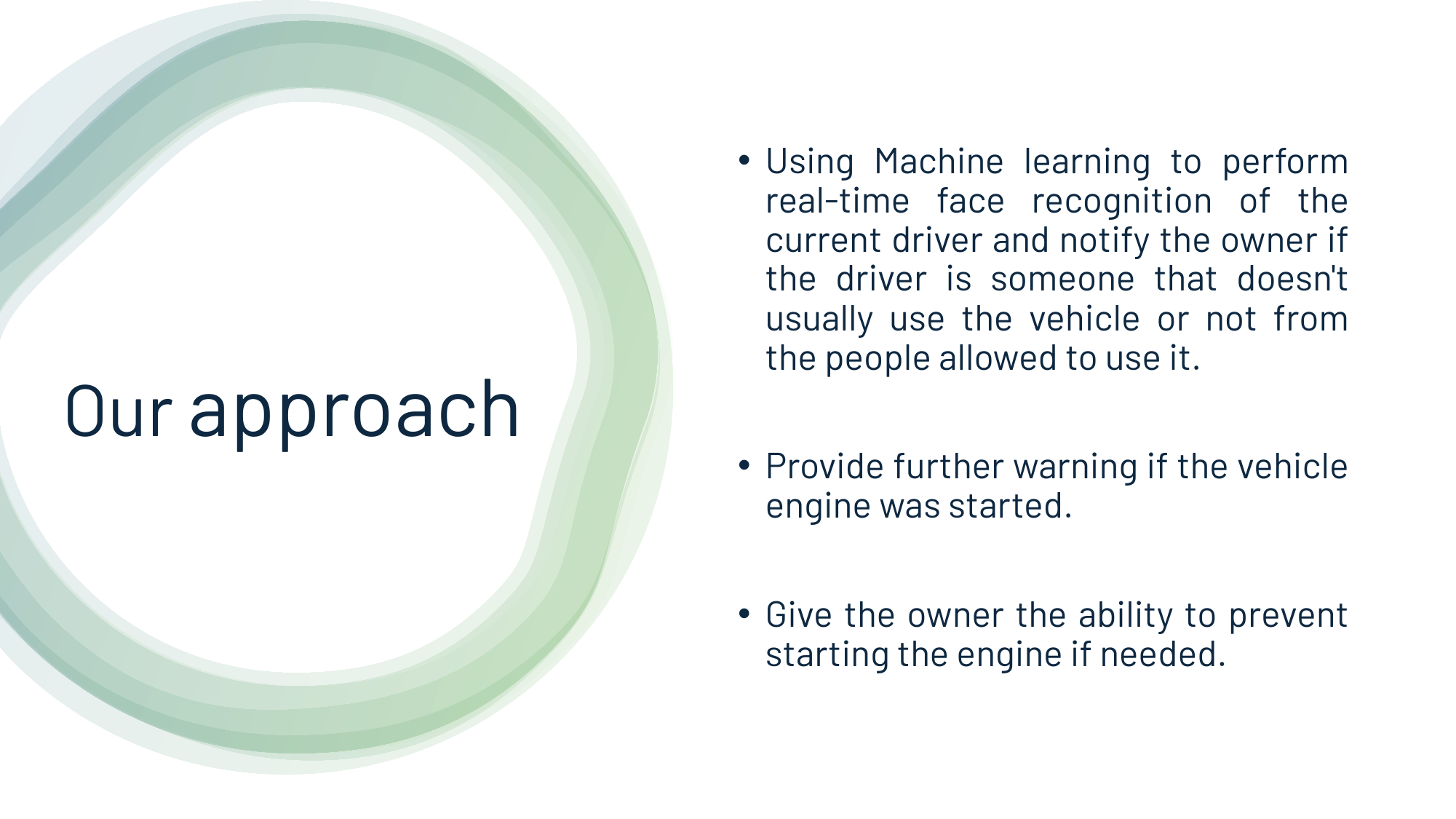

Using Machine learning to perform real-time face recognition of the current driver and notify the owner if the driver is someone that doesn't usually use the vehicle or not from the people allowed to use it.

Provide further warning if the vehicle engine was started.

Give the owner the ability to prevent starting the engine if needed.
# Our approach